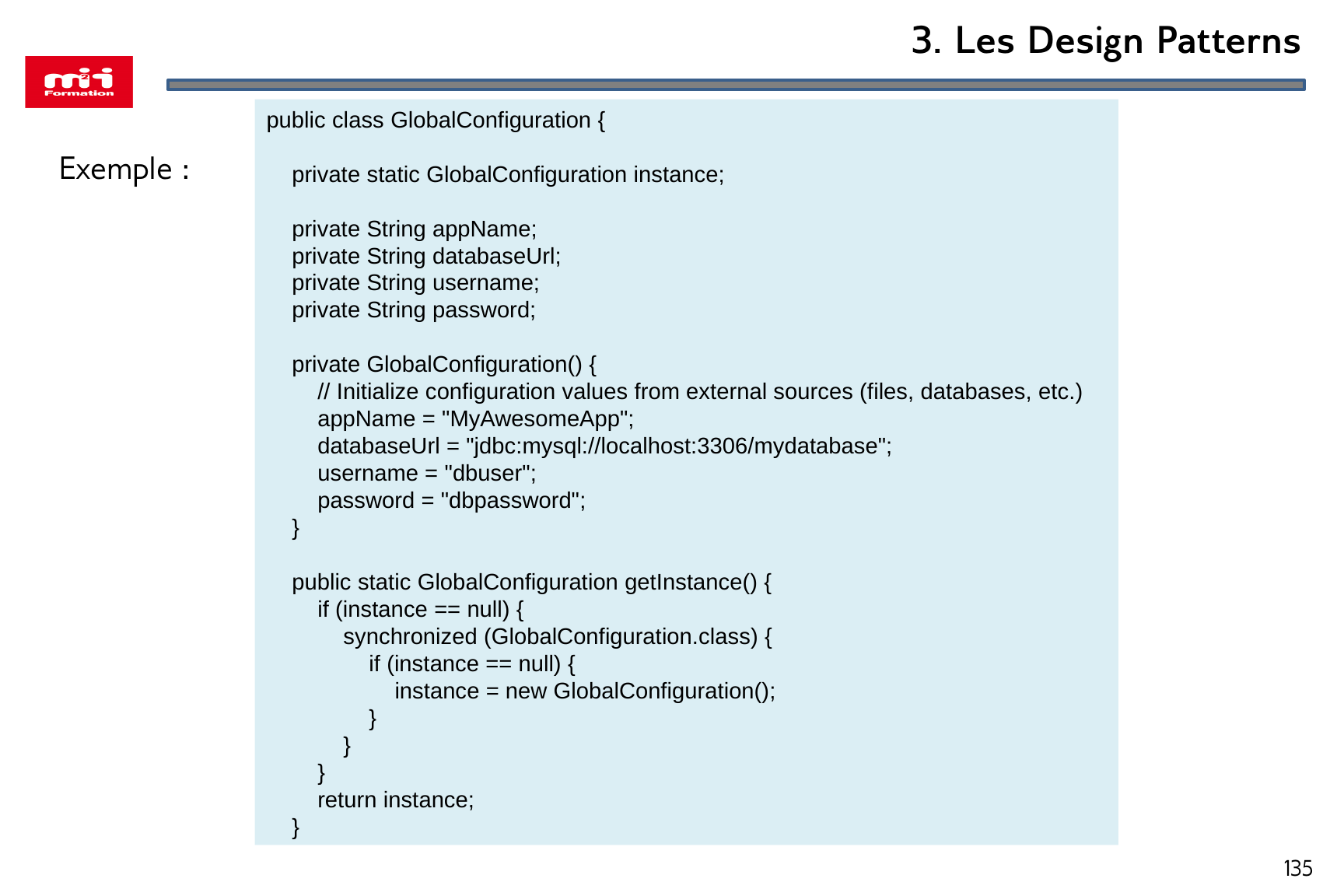

3. Les Design Patterns
public class GlobalConfiguration {

    private static GlobalConfiguration instance;

    private String appName;
    private String databaseUrl;
    private String username;
    private String password;

    private GlobalConfiguration() {
        // Initialize configuration values from external sources (files, databases, etc.)
        appName = "MyAwesomeApp";
        databaseUrl = "jdbc:mysql://localhost:3306/mydatabase";
        username = "dbuser";
        password = "dbpassword";
    }

    public static GlobalConfiguration getInstance() {
        if (instance == null) {
            synchronized (GlobalConfiguration.class) {
                if (instance == null) {
                    instance = new GlobalConfiguration();
                }
            }
        }
        return instance;
    }
Exemple :
135